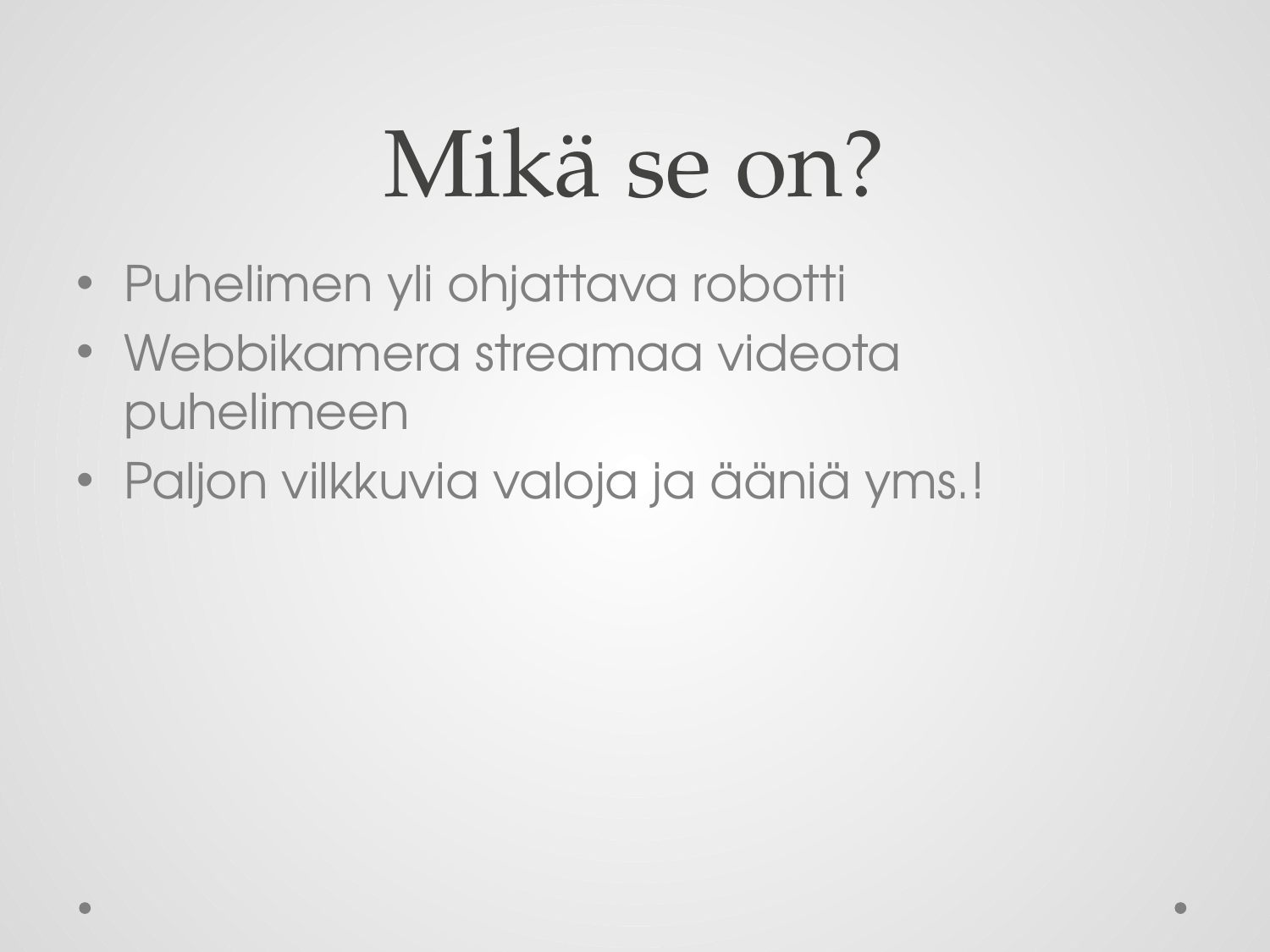

# Mikä se on?
Puhelimen yli ohjattava robotti
Webbikamera streamaa videota puhelimeen
Paljon vilkkuvia valoja ja ääniä yms.!